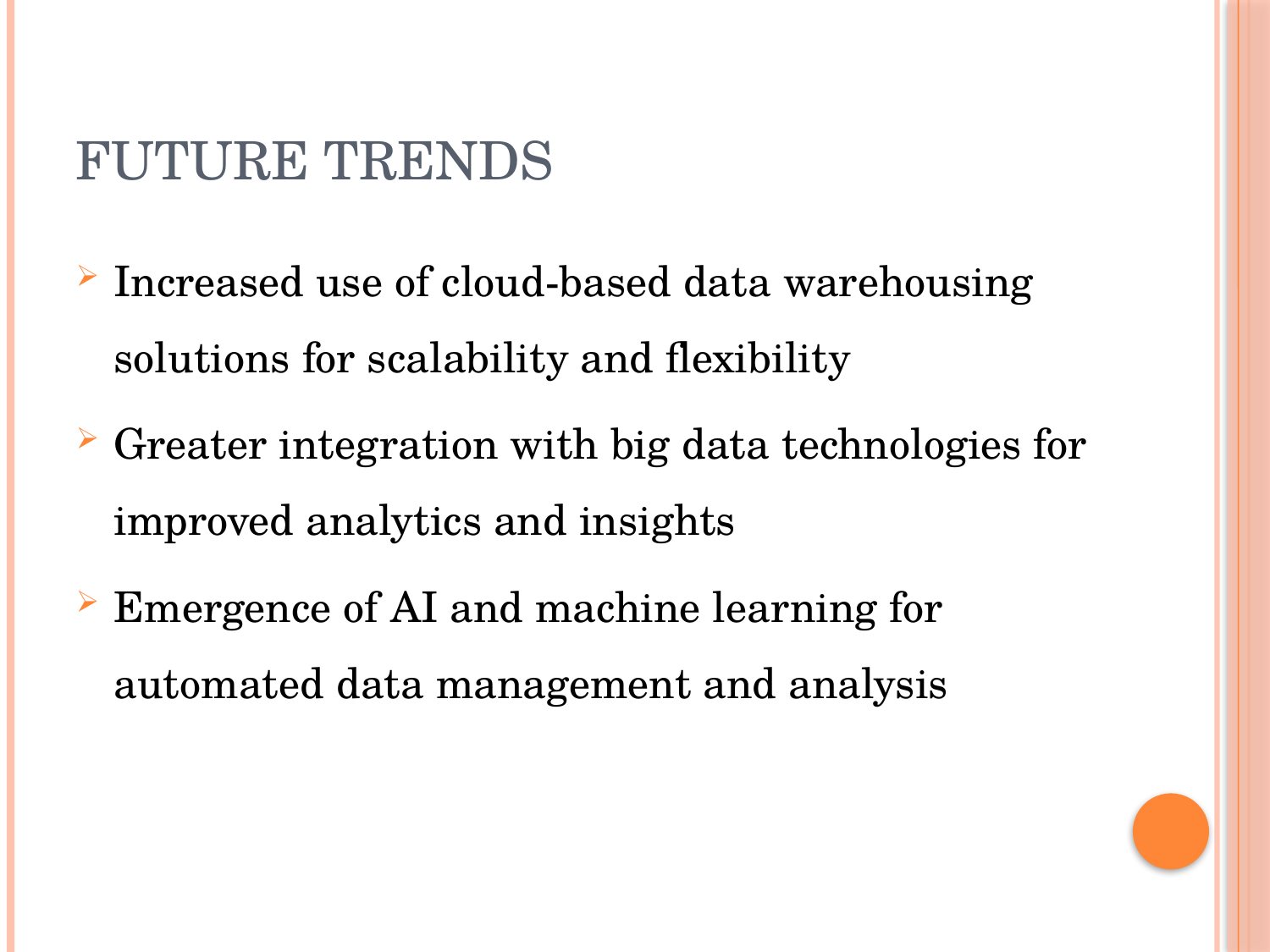

# Future Trends
Increased use of cloud-based data warehousing solutions for scalability and flexibility
Greater integration with big data technologies for improved analytics and insights
Emergence of AI and machine learning for automated data management and analysis